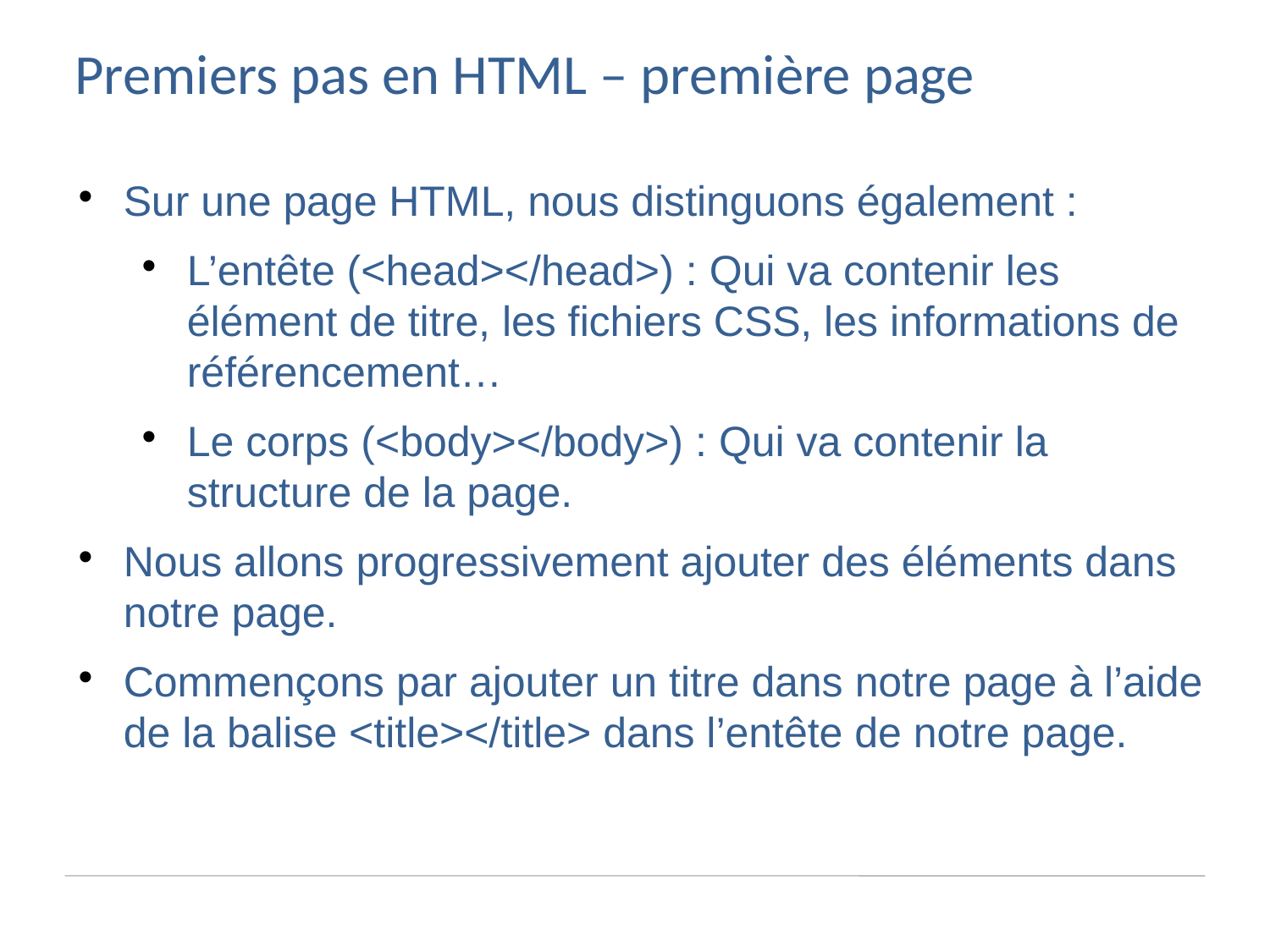

Premiers pas en HTML – première page
Sur une page HTML, nous distinguons également :
L’entête (<head></head>) : Qui va contenir les élément de titre, les fichiers CSS, les informations de référencement…
Le corps (<body></body>) : Qui va contenir la structure de la page.
Nous allons progressivement ajouter des éléments dans notre page.
Commençons par ajouter un titre dans notre page à l’aide de la balise <title></title> dans l’entête de notre page.